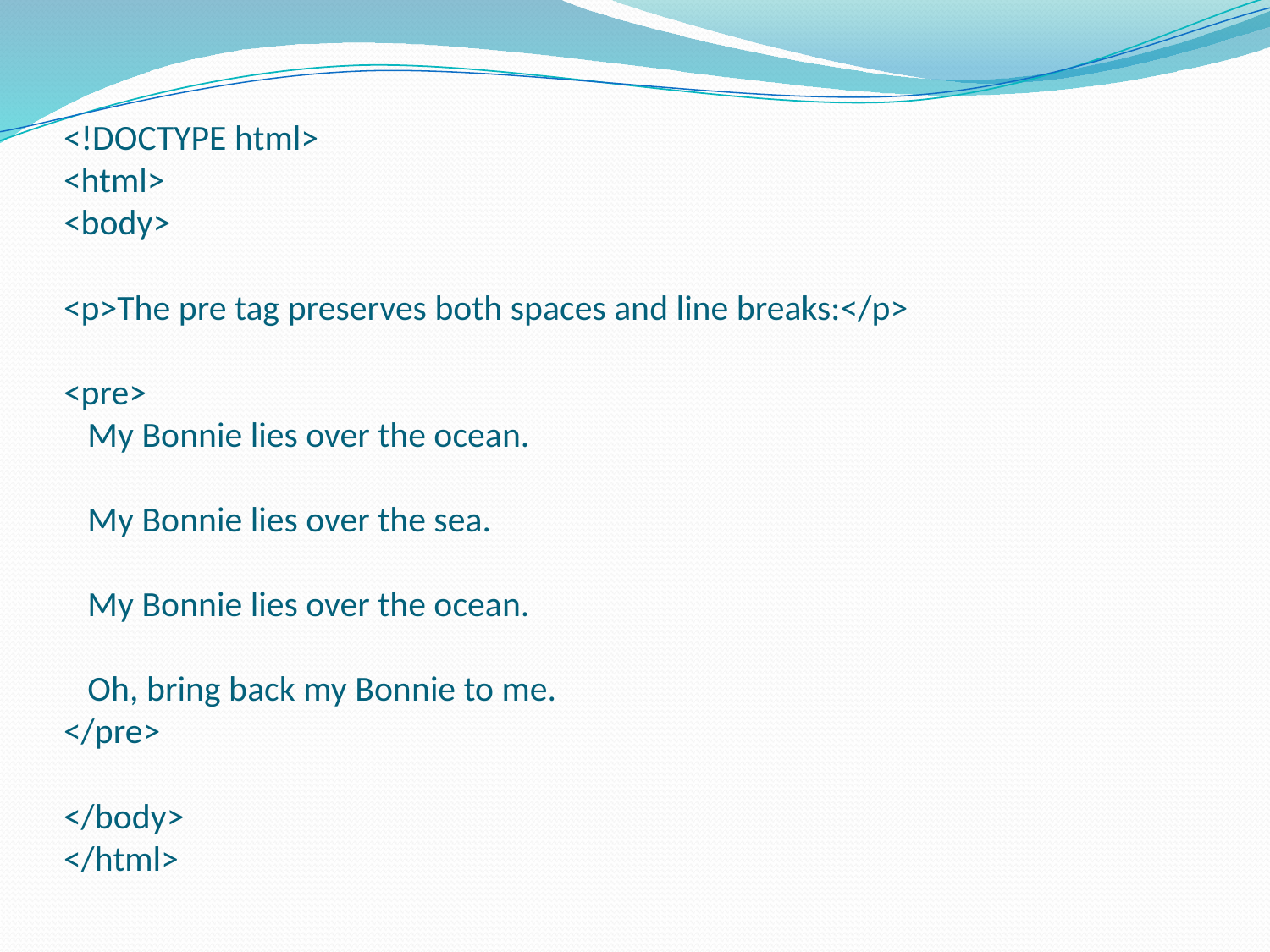

# <!DOCTYPE html> <html> <body> <p>The pre tag preserves both spaces and line breaks:</p> <pre> My Bonnie lies over the ocean. My Bonnie lies over the sea. My Bonnie lies over the ocean. Oh, bring back my Bonnie to me. </pre> </body> </html>